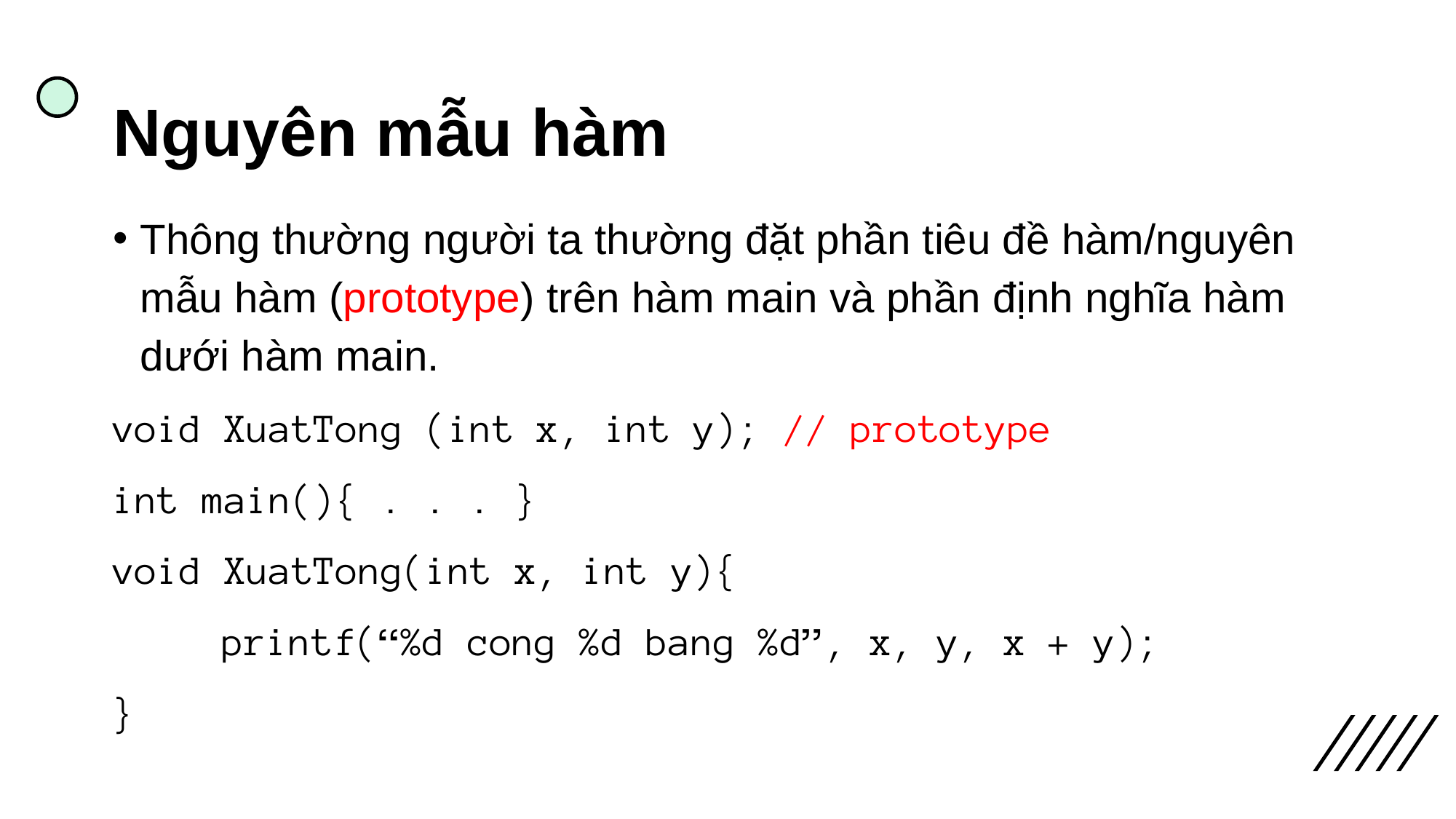

# Nguyên mẫu hàm
Thông thường người ta thường đặt phần tiêu đề hàm/nguyên mẫu hàm (prototype) trên hàm main và phần định nghĩa hàm dưới hàm main.
void XuatTong (int x, int y); // prototype
int main(){ . . . }
void XuatTong(int x, int y){
	printf(“%d cong %d bang %d”, x, y, x + y);
}